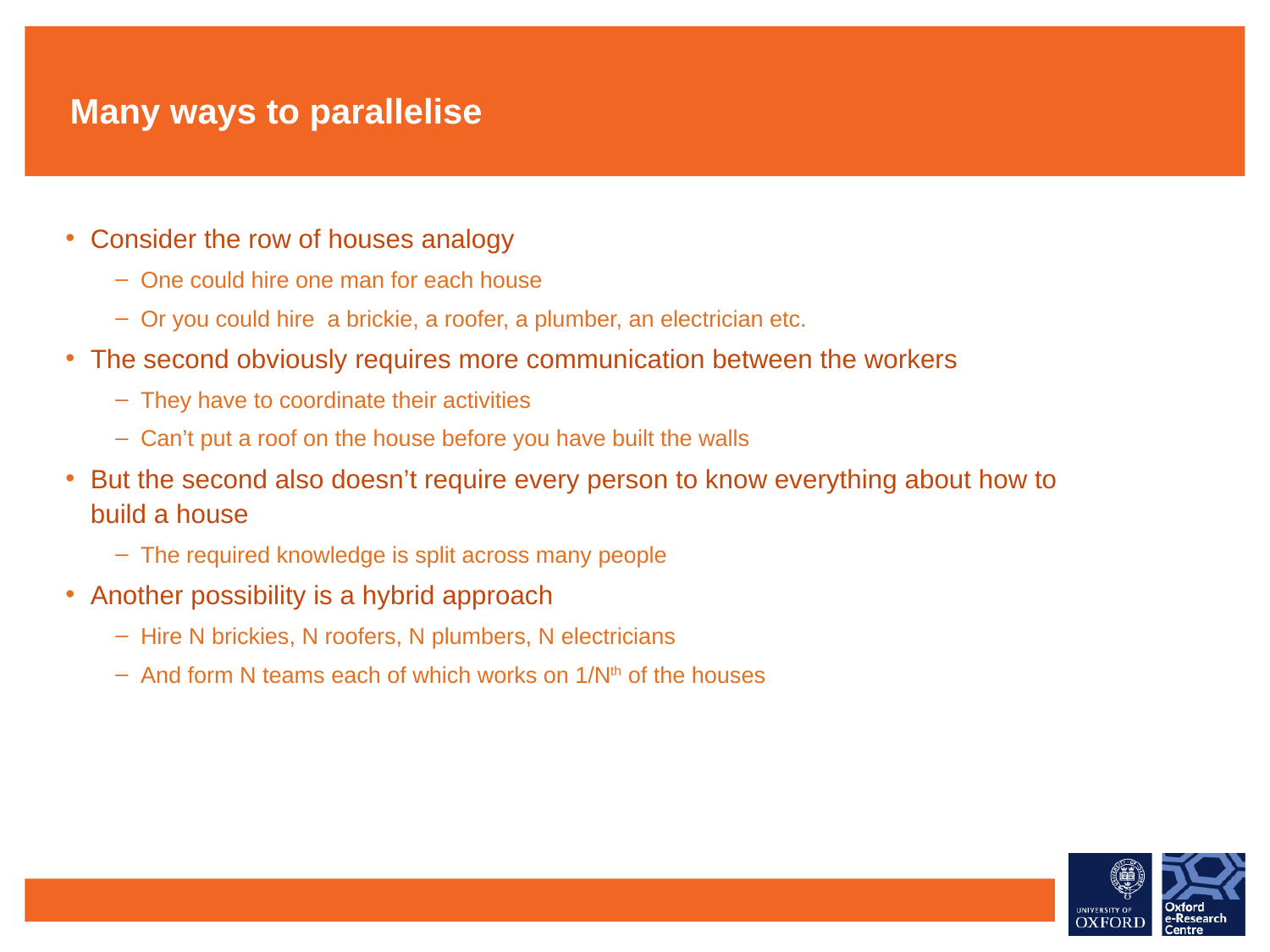

# Many ways to parallelise
Consider the row of houses analogy
One could hire one man for each house
Or you could hire  a brickie, a roofer, a plumber, an electrician etc.
The second obviously requires more communication between the workers
They have to coordinate their activities
Can’t put a roof on the house before you have built the walls
But the second also doesn’t require every person to know everything about how to build a house
The required knowledge is split across many people
Another possibility is a hybrid approach
Hire N brickies, N roofers, N plumbers, N electricians
And form N teams each of which works on 1/Nth of the houses